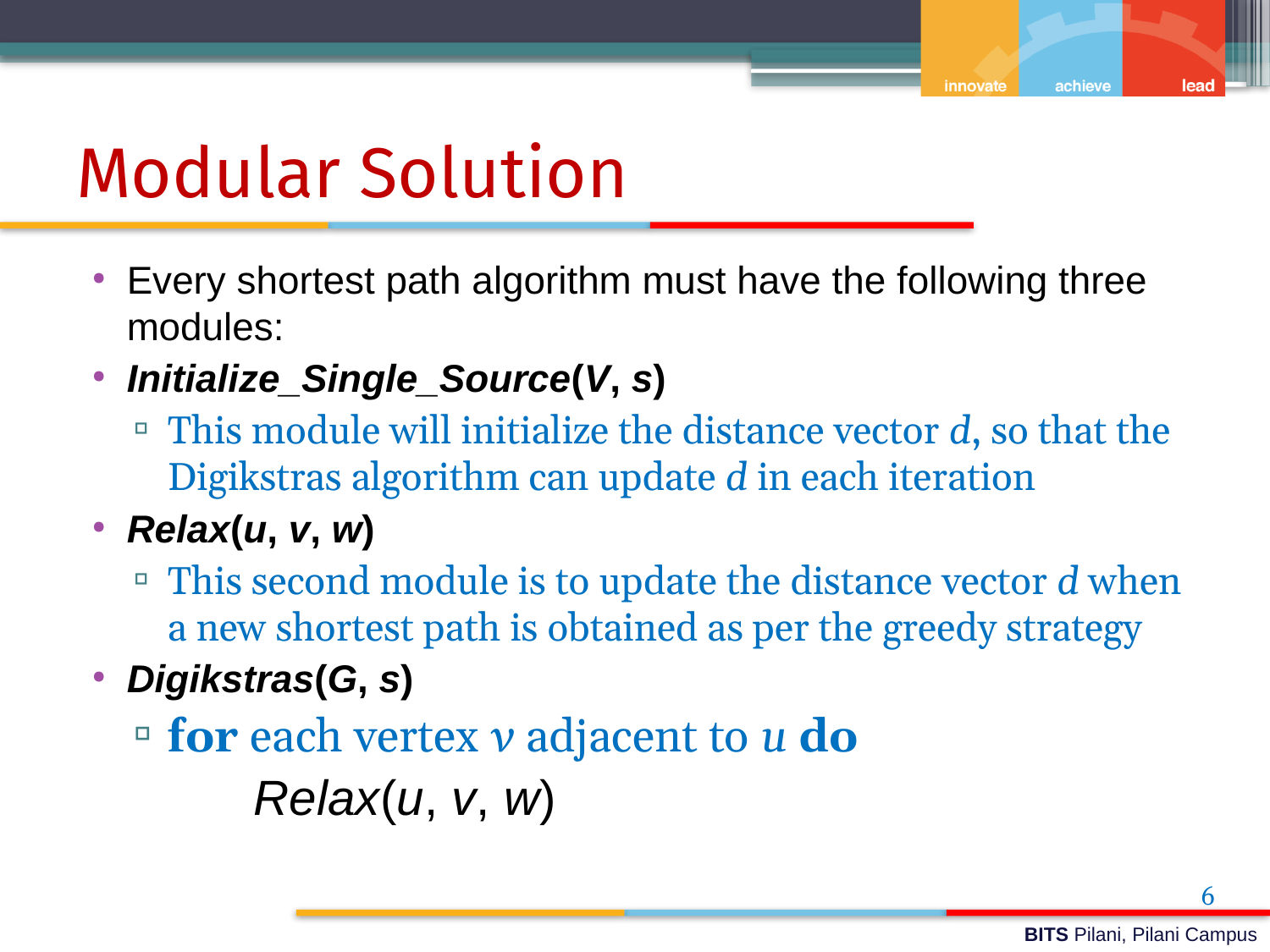

# Modular Solution
Every shortest path algorithm must have the following three modules:
Initialize_Single_Source(V, s)
This module will initialize the distance vector d, so that the Digikstras algorithm can update d in each iteration
Relax(u, v, w)
This second module is to update the distance vector d when a new shortest path is obtained as per the greedy strategy
Digikstras(G, s)
for each vertex v adjacent to u do
		Relax(u, v, w)

6